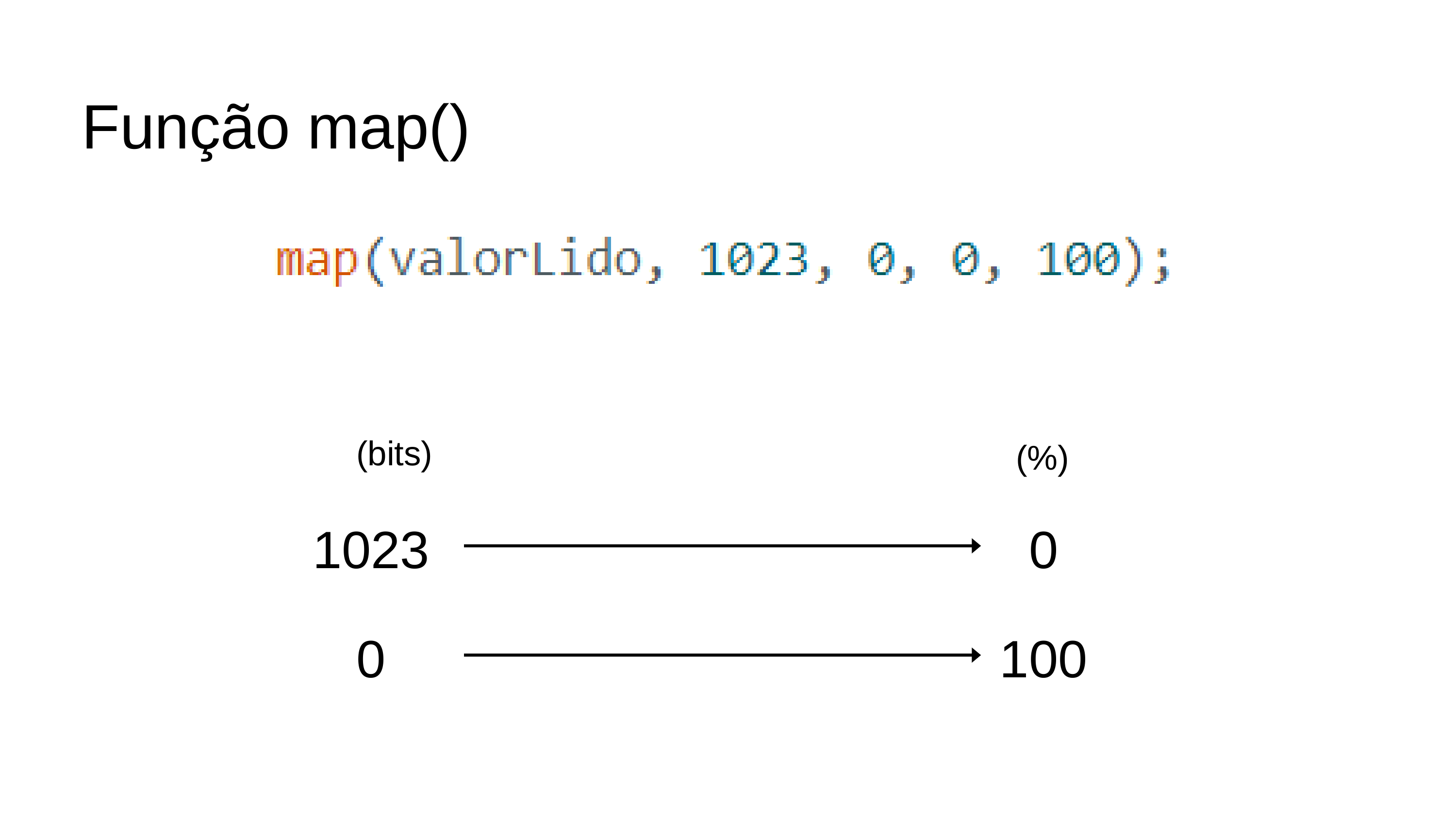

Função map()

(bits)
(%)
1023
0

0
100